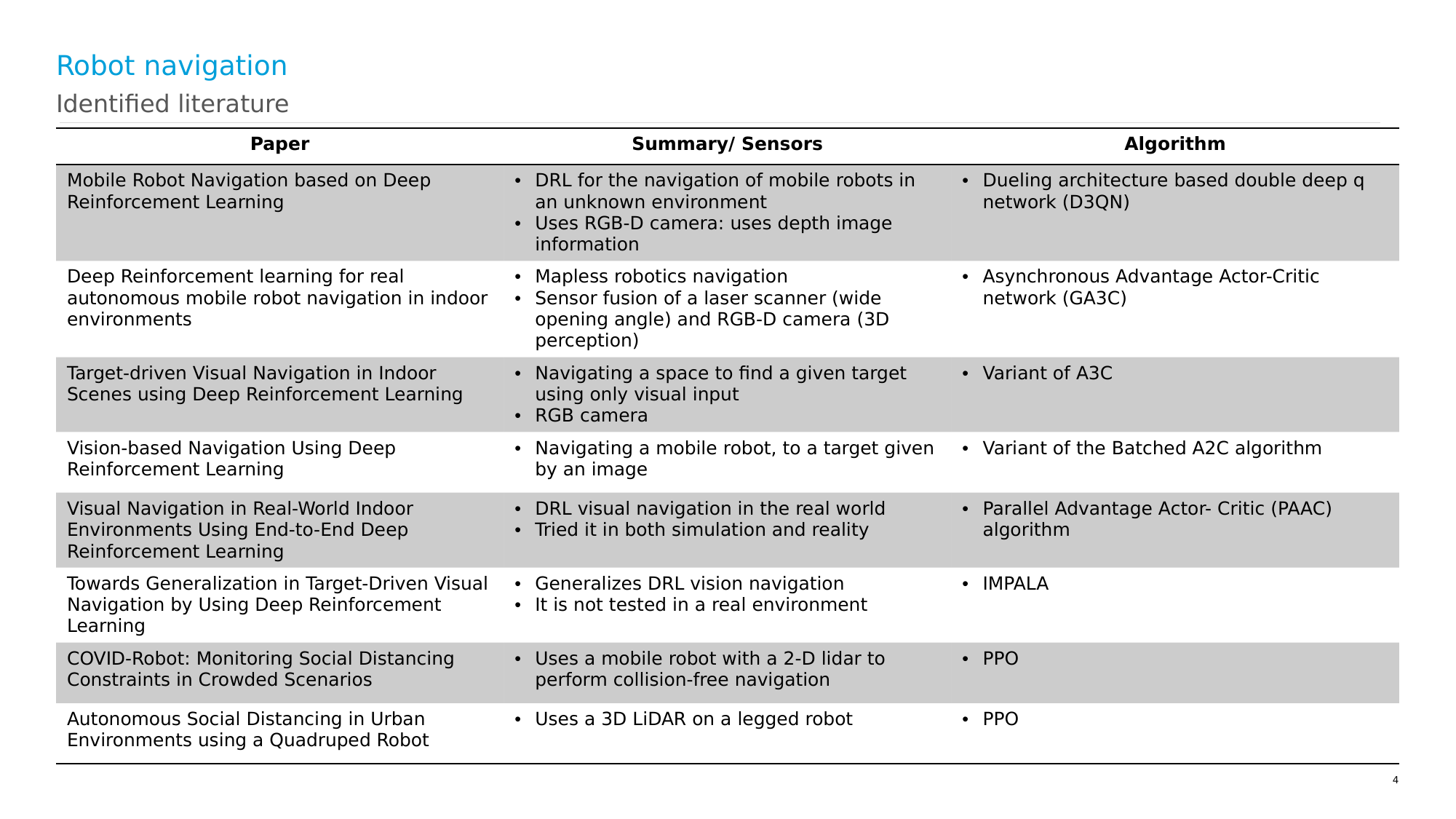

# Robot navigation
Identified literature
| Paper | Summary/ Sensors | Algorithm |
| --- | --- | --- |
| Mobile Robot Navigation based on Deep Reinforcement Learning | DRL for the navigation of mobile robots in an unknown environment Uses RGB-D camera: uses depth image information | Dueling architecture based double deep q network (D3QN) |
| Deep Reinforcement learning for real autonomous mobile robot navigation in indoor environments | Mapless robotics navigation Sensor fusion of a laser scanner (wide opening angle) and RGB-D camera (3D perception) | Asynchronous Advantage Actor-Critic network (GA3C) |
| Target-driven Visual Navigation in Indoor Scenes using Deep Reinforcement Learning | Navigating a space to find a given target using only visual input RGB camera | Variant of A3C |
| Vision-based Navigation Using Deep Reinforcement Learning | Navigating a mobile robot, to a target given by an image | Variant of the Batched A2C algorithm |
| Visual Navigation in Real-World Indoor Environments Using End-to-End Deep Reinforcement Learning | DRL visual navigation in the real world Tried it in both simulation and reality | Parallel Advantage Actor- Critic (PAAC) algorithm |
| Towards Generalization in Target-Driven Visual Navigation by Using Deep Reinforcement Learning | Generalizes DRL vision navigation It is not tested in a real environment | IMPALA |
| COVID-Robot: Monitoring Social Distancing Constraints in Crowded Scenarios | Uses a mobile robot with a 2-D lidar to perform collision-free navigation | PPO |
| Autonomous Social Distancing in Urban Environments using a Quadruped Robot | Uses a 3D LiDAR on a legged robot | PPO |